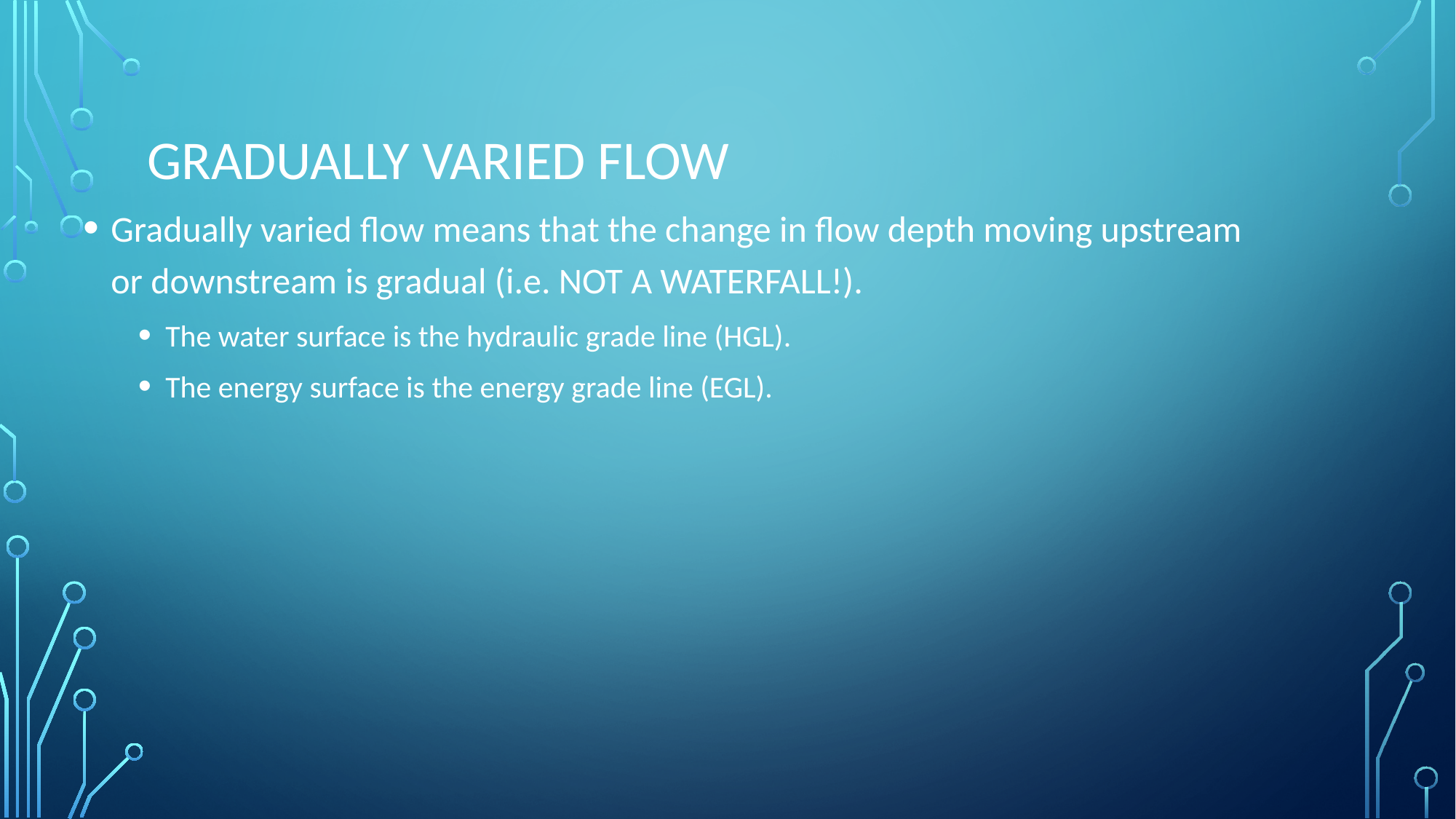

# Gradually Varied Flow
Gradually varied flow means that the change in flow depth moving upstream or downstream is gradual (i.e. NOT A WATERFALL!).
The water surface is the hydraulic grade line (HGL).
The energy surface is the energy grade line (EGL).